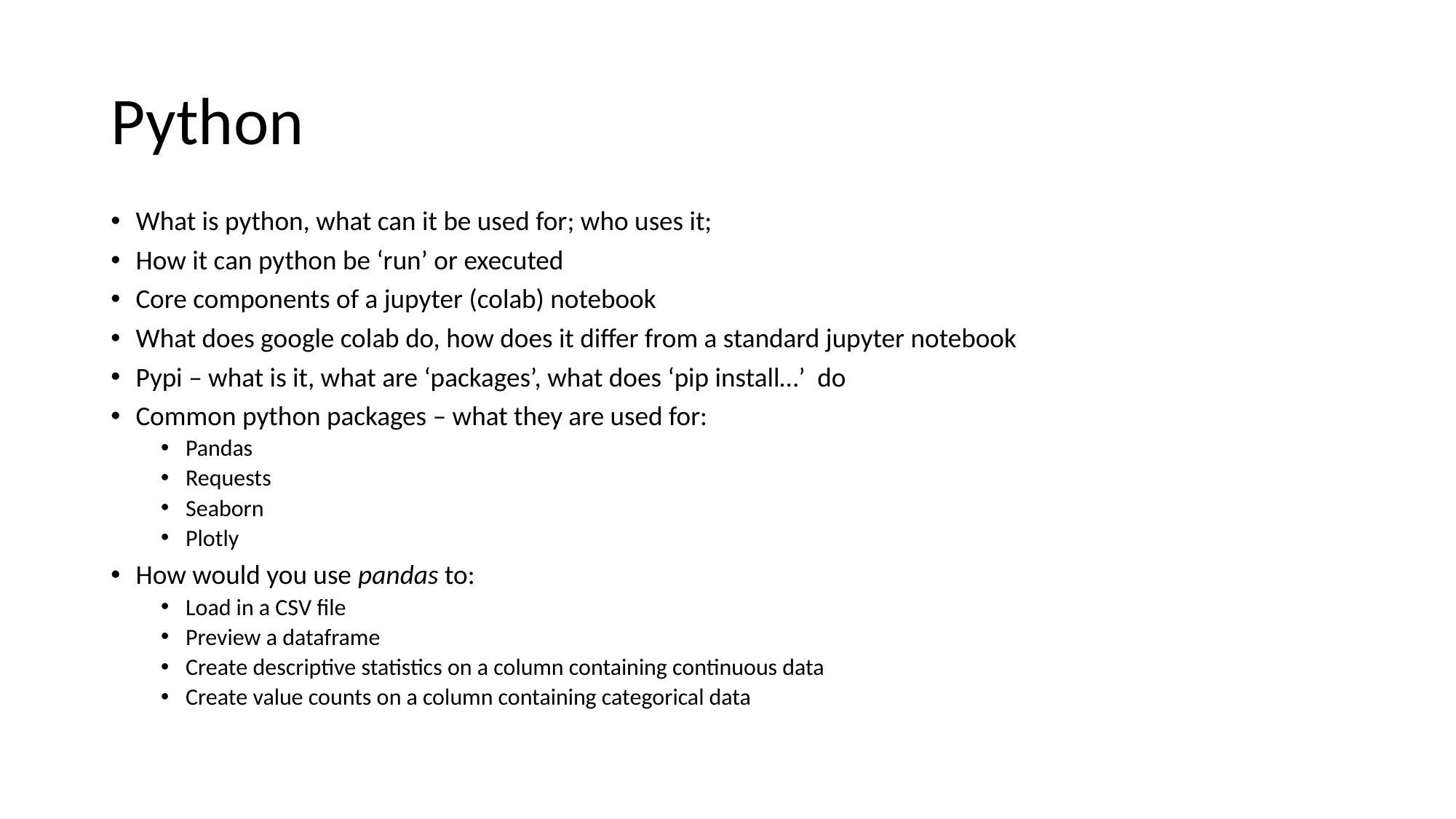

# Python
What is python, what can it be used for; who uses it;
How it can python be ‘run’ or executed
Core components of a jupyter (colab) notebook
What does google colab do, how does it differ from a standard jupyter notebook
Pypi – what is it, what are ‘packages’, what does ‘pip install…’  do
Common python packages – what they are used for:
Pandas
Requests
Seaborn
Plotly
How would you use pandas to:
Load in a CSV file
Preview a dataframe
Create descriptive statistics on a column containing continuous data
Create value counts on a column containing categorical data